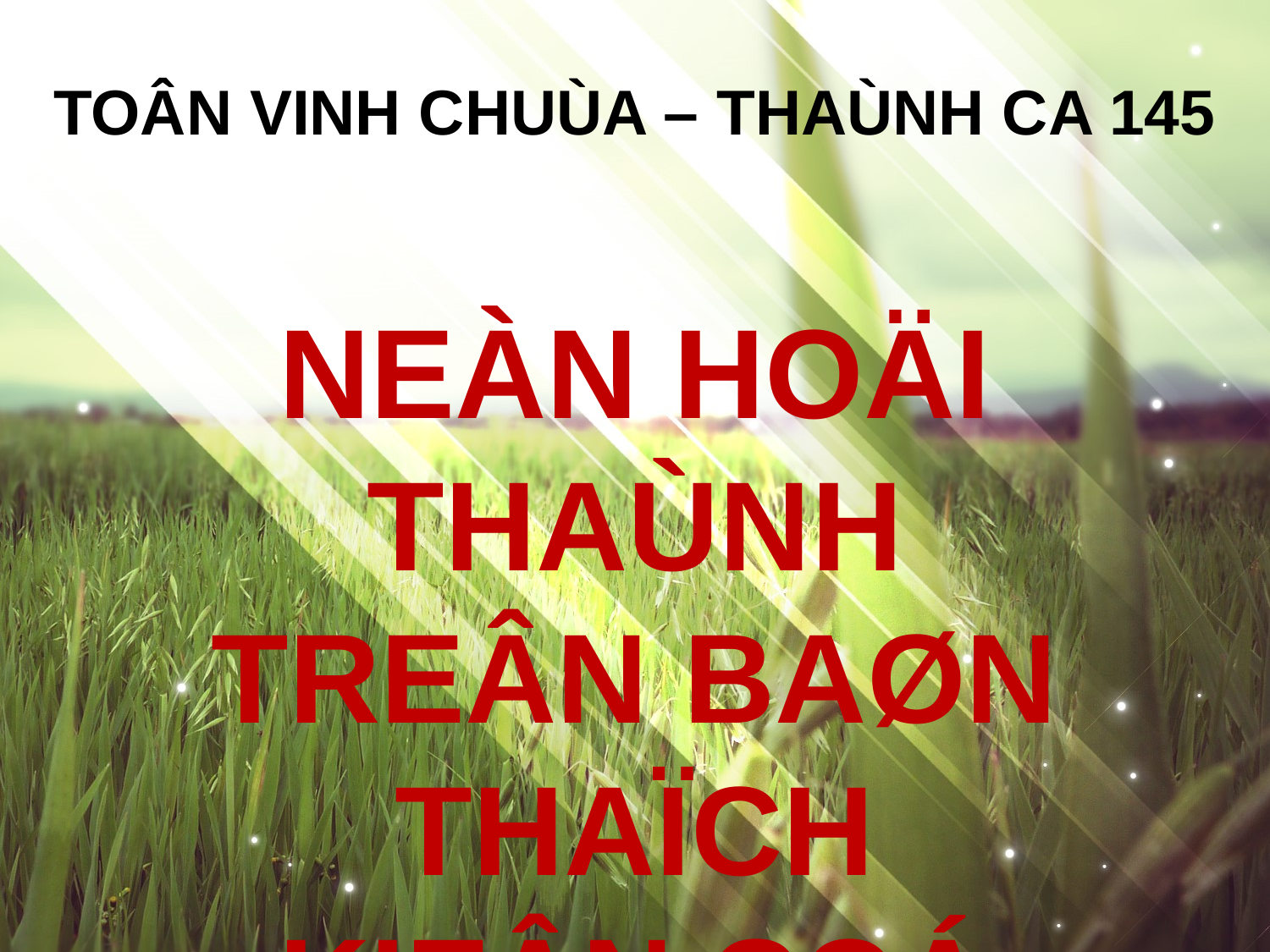

TOÂN VINH CHUÙA – THAÙNH CA 145
NEÀN HOÄI THAÙNH
TREÂN BAØN THAÏCH
KIEÂN COÁ